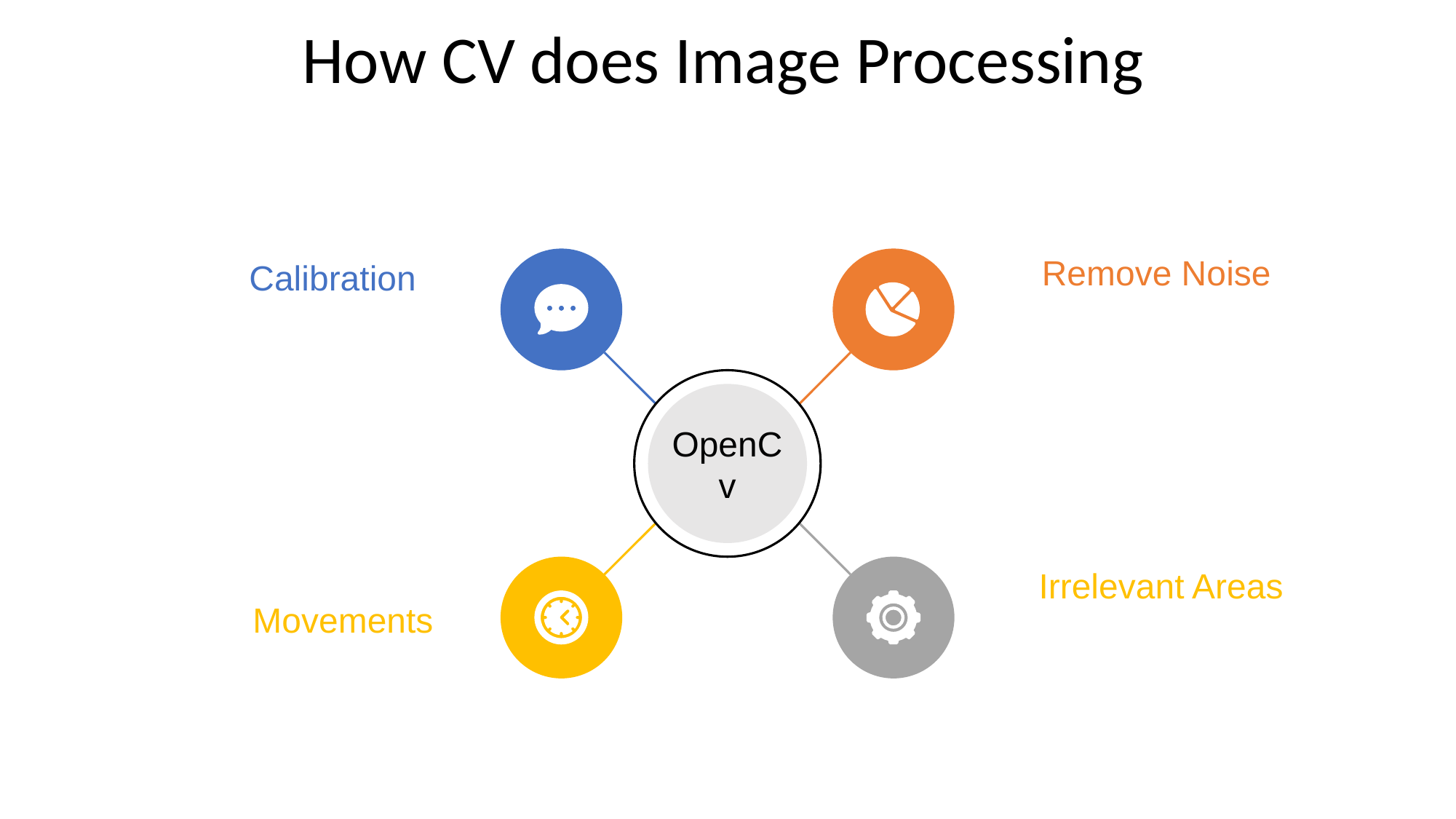

# How CV does Image Processing

Remove Noise

Calibration

OpenCv

Irrelevant Areas

Movements